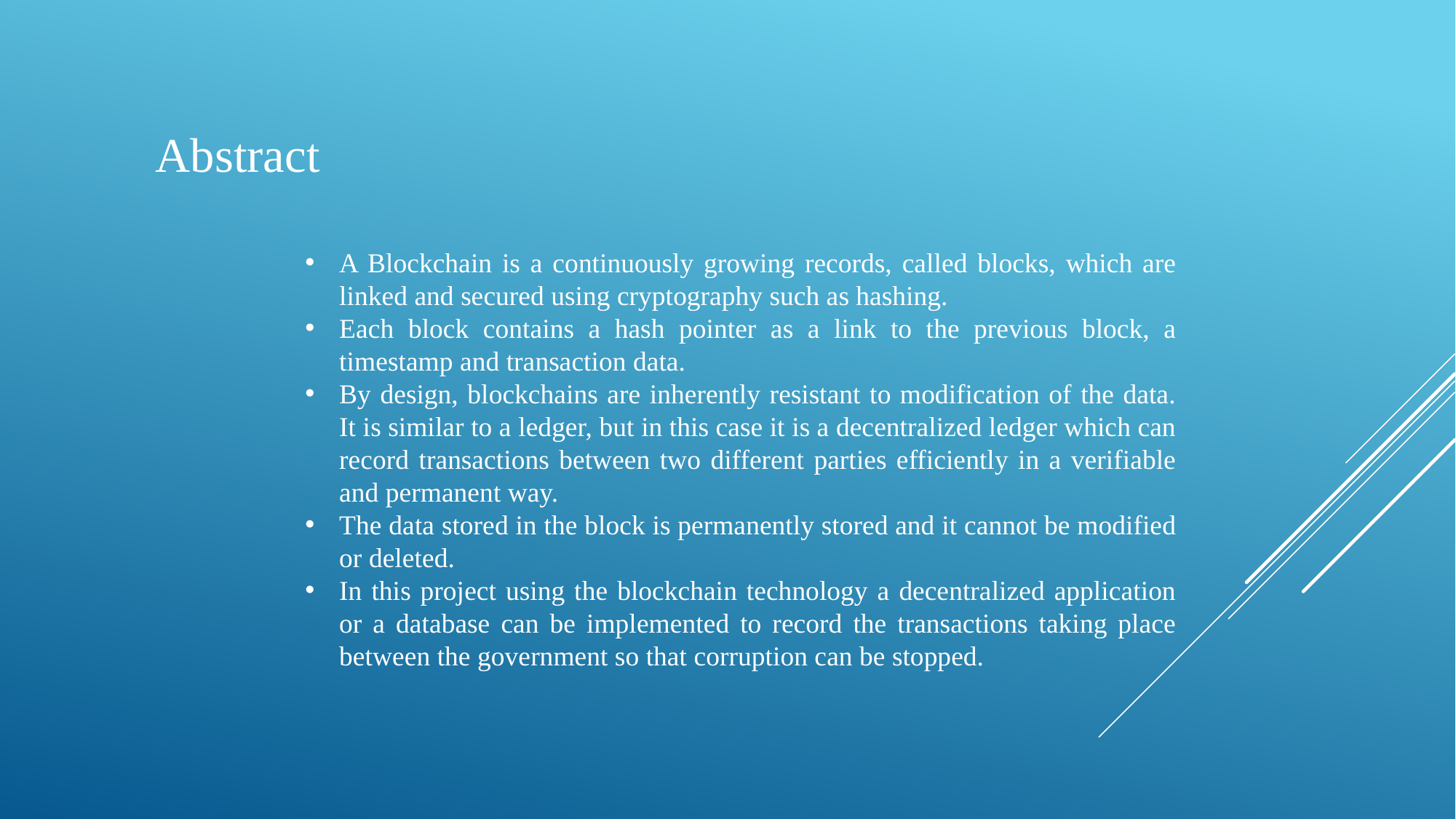

Abstract
A Blockchain is a continuously growing records, called blocks, which are linked and secured using cryptography such as hashing.
Each block contains a hash pointer as a link to the previous block, a timestamp and transaction data.
By design, blockchains are inherently resistant to modification of the data. It is similar to a ledger, but in this case it is a decentralized ledger which can record transactions between two different parties efficiently in a verifiable and permanent way.
The data stored in the block is permanently stored and it cannot be modified or deleted.
In this project using the blockchain technology a decentralized application or a database can be implemented to record the transactions taking place between the government so that corruption can be stopped.